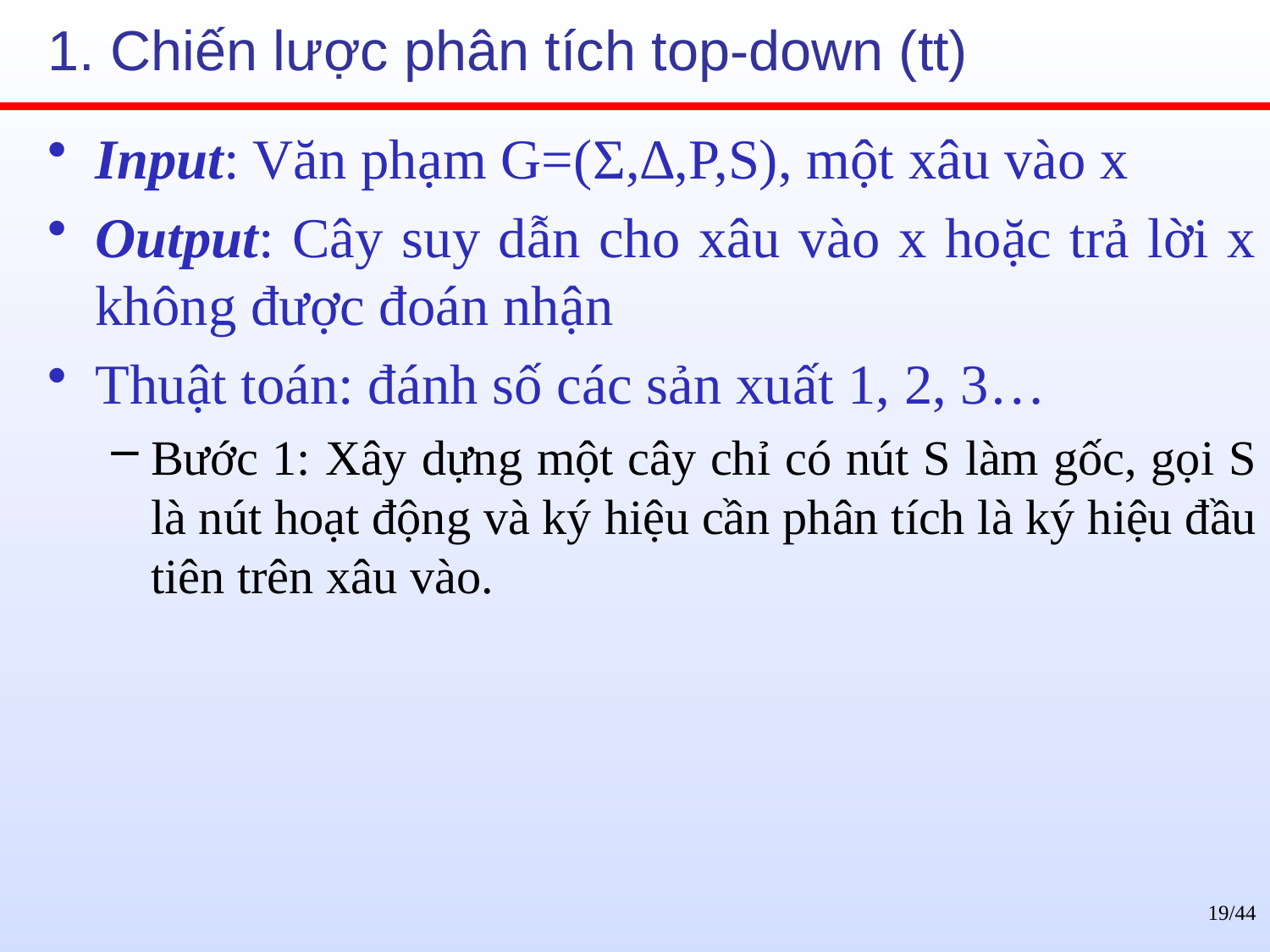

# 1. Chiến lược phân tích top-down (tt)
Input: Văn phạm G=(Σ,∆,P,S), một xâu vào x
Output: Cây suy dẫn cho xâu vào x hoặc trả lời x không được đoán nhận
Thuật toán: đánh số các sản xuất 1, 2, 3…
Bước 1: Xây dựng một cây chỉ có nút S làm gốc, gọi S là nút hoạt động và ký hiệu cần phân tích là ký hiệu đầu tiên trên xâu vào.